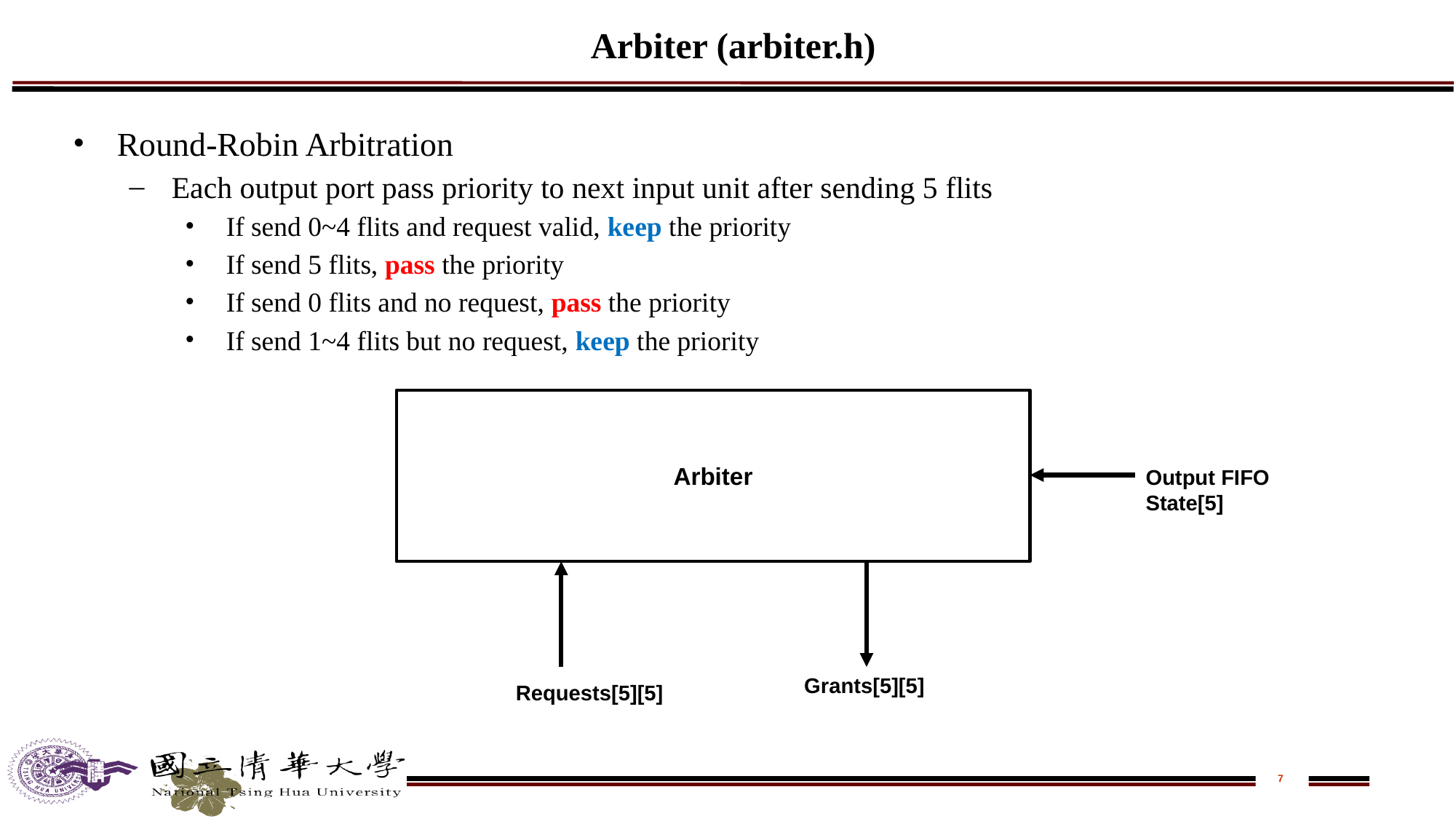

# Arbiter (arbiter.h)
Round-Robin Arbitration
Each output port pass priority to next input unit after sending 5 flits
If send 0~4 flits and request valid, keep the priority
If send 5 flits, pass the priority
If send 0 flits and no request, pass the priority
If send 1~4 flits but no request, keep the priority
Arbiter
Output FIFO State[5]
Grants[5][5]
Requests[5][5]